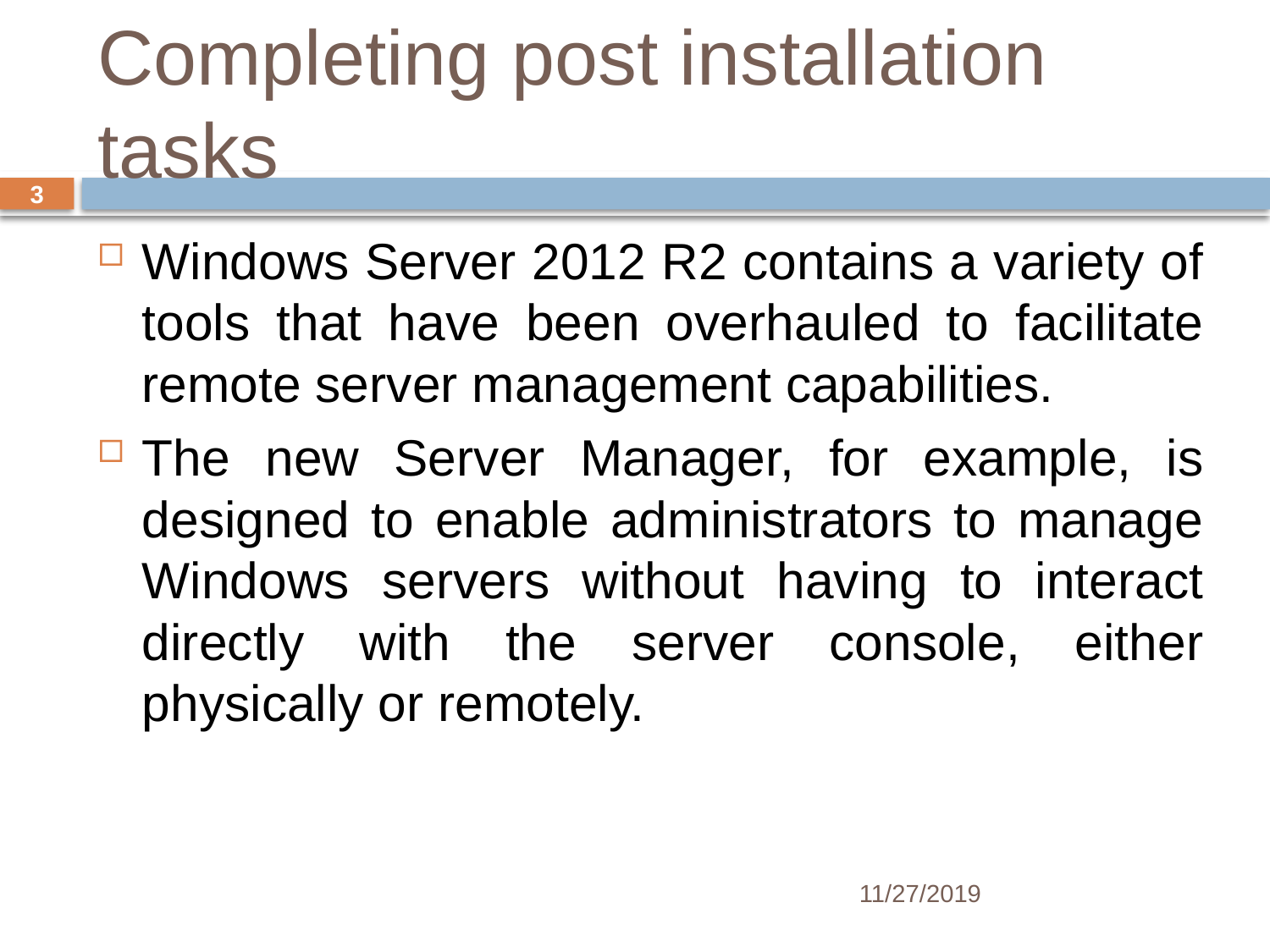

# Completing post installation tasks
3
Windows Server 2012 R2 contains a variety of tools that have been overhauled to facilitate remote server management capabilities.
The new Server Manager, for example, is designed to enable administrators to manage Windows servers without having to interact directly with the server console, either physically or remotely.
11/27/2019